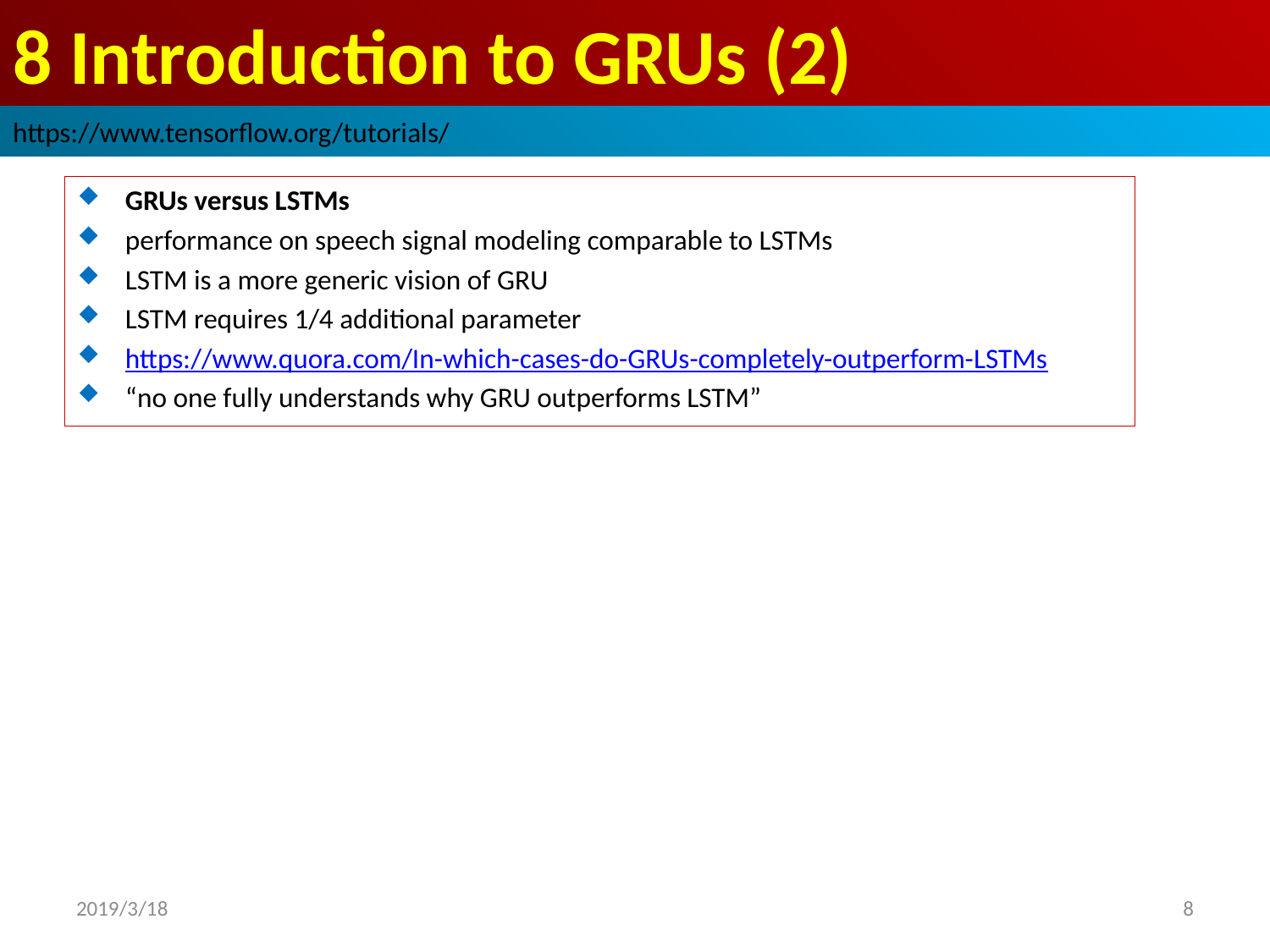

# 8 Introduction to GRUs (2)
https://www.tensorflow.org/tutorials/
GRUs versus LSTMs
performance on speech signal modeling comparable to LSTMs
LSTM is a more generic vision of GRU
LSTM requires 1/4 additional parameter
https://www.quora.com/In-which-cases-do-GRUs-completely-outperform-LSTMs
“no one fully understands why GRU outperforms LSTM”

2019/3/18
8